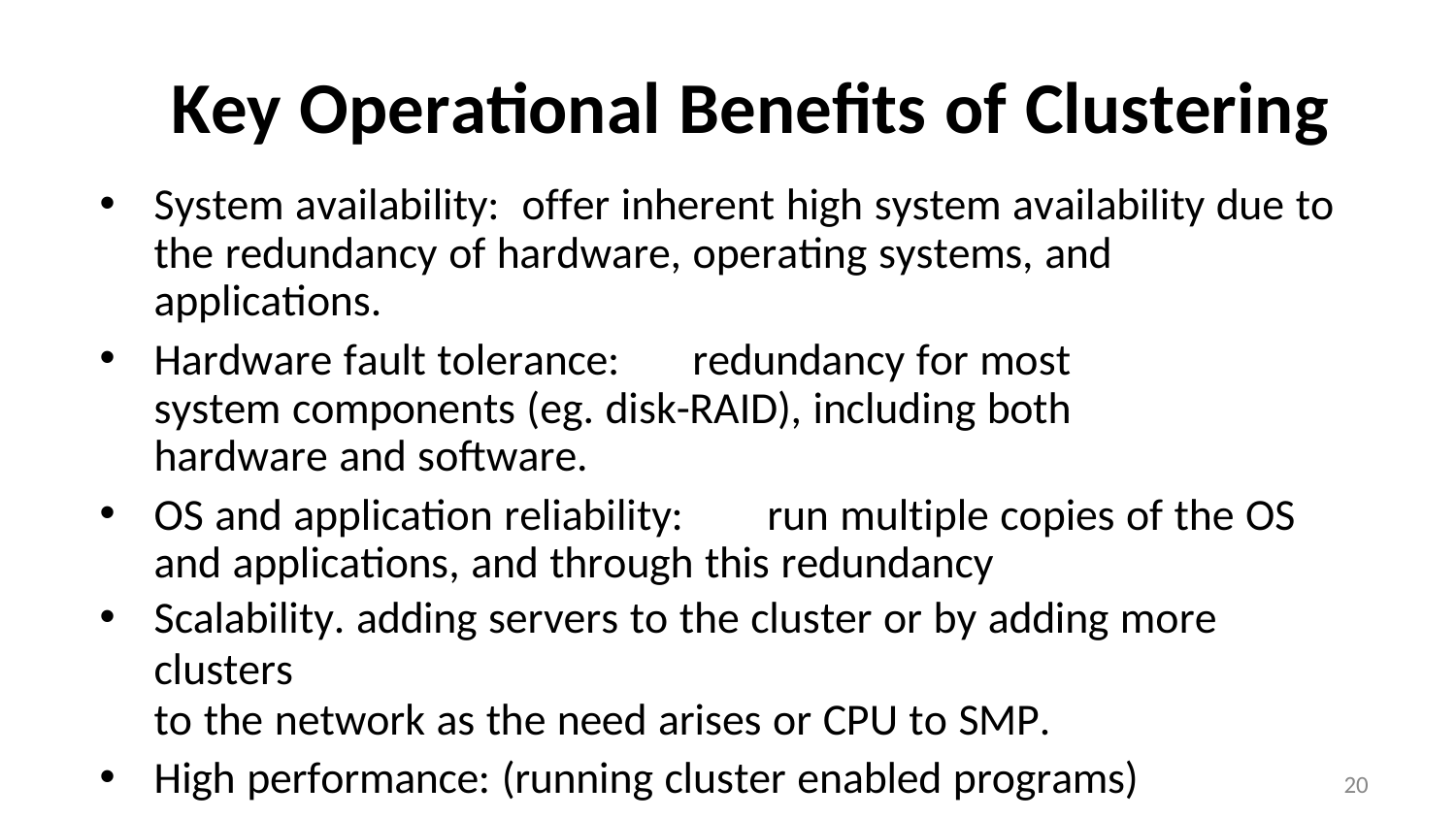

# Key Operational Benefits of Clustering
System availability:  offer inherent high system availability due to the redundancy of hardware, operating systems, and applications.
Hardware fault tolerance:	redundancy for most system components (eg. disk-RAID), including both hardware and software.
OS and application reliability:	run multiple copies of the OS and applications, and through this redundancy
Scalability. adding servers to the cluster or by adding more clusters
to the network as the need arises or CPU to SMP.
High performance: (running cluster enabled programs)
20